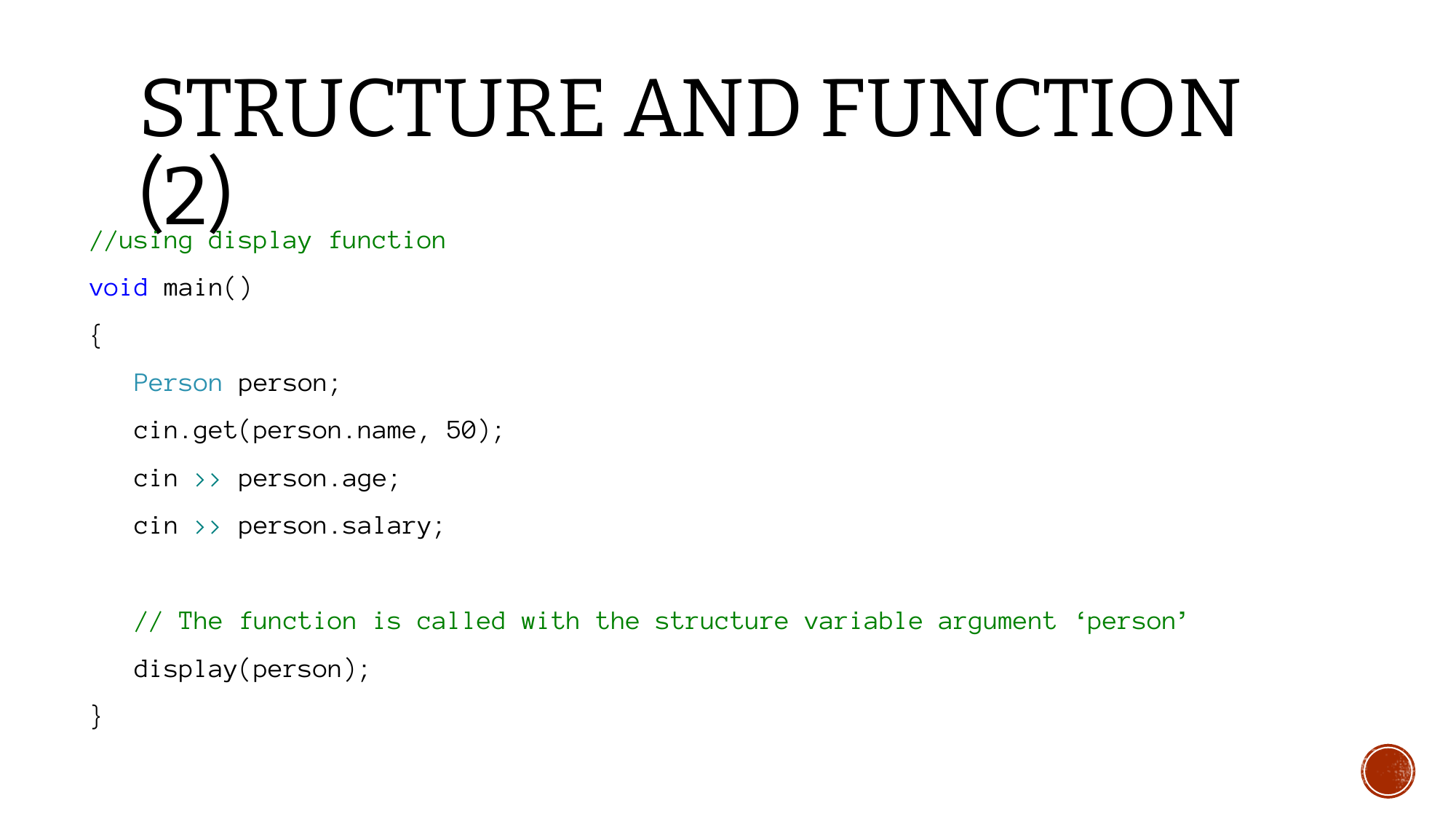

# Structure and Function (2)
//using display function
void main()
{
   Person person;
   cin.get(person.name, 50);
   cin >> person.age;
   cin >> person.salary;

   // The function is called with the structure variable argument ‘person’
   display(person);
}